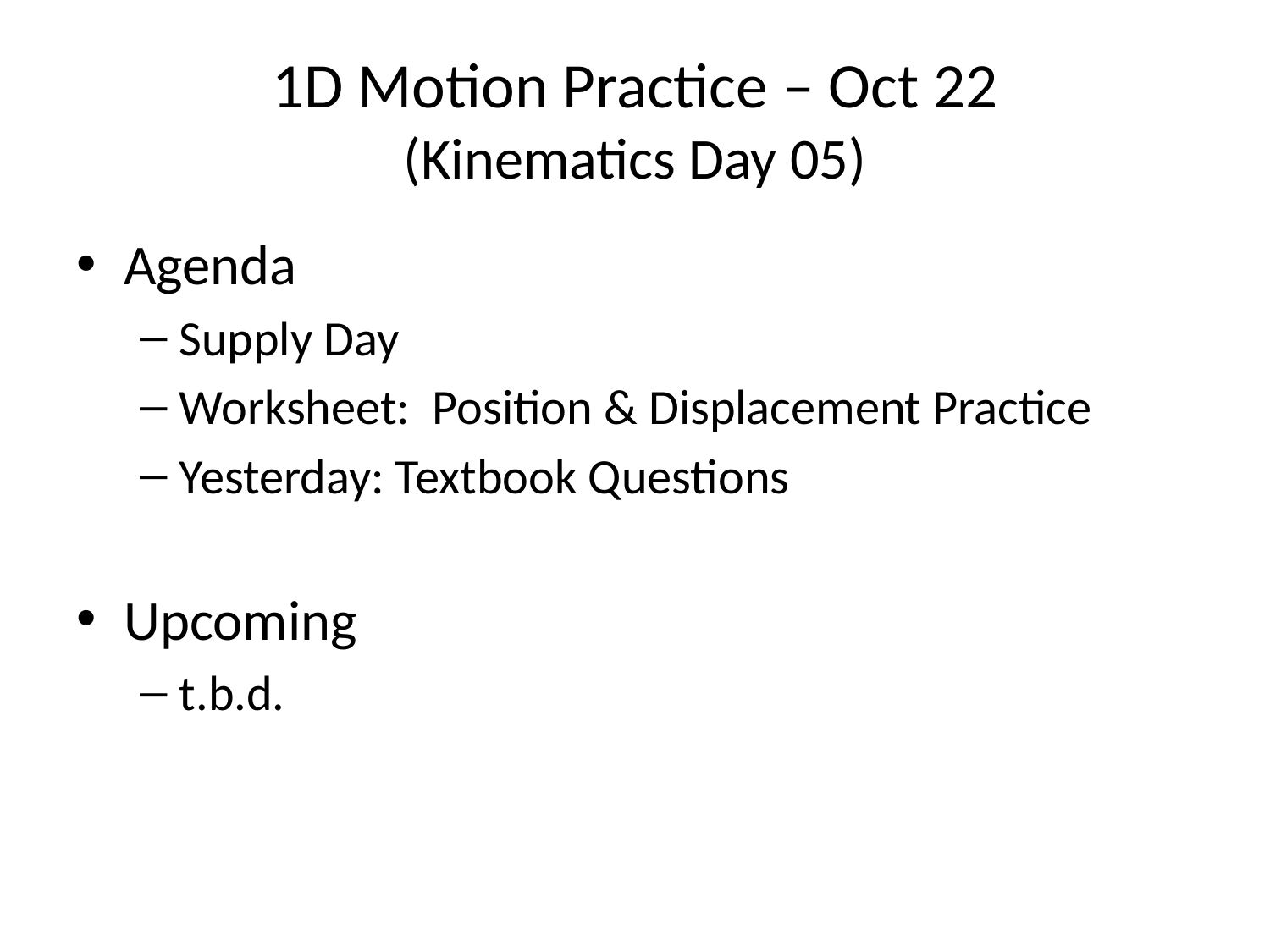

# 1D Motion Practice – Oct 22 (Kinematics Day 05)
Agenda
Supply Day
Worksheet:  Position & Displacement Practice
Yesterday: Textbook Questions

Upcoming
t.b.d.